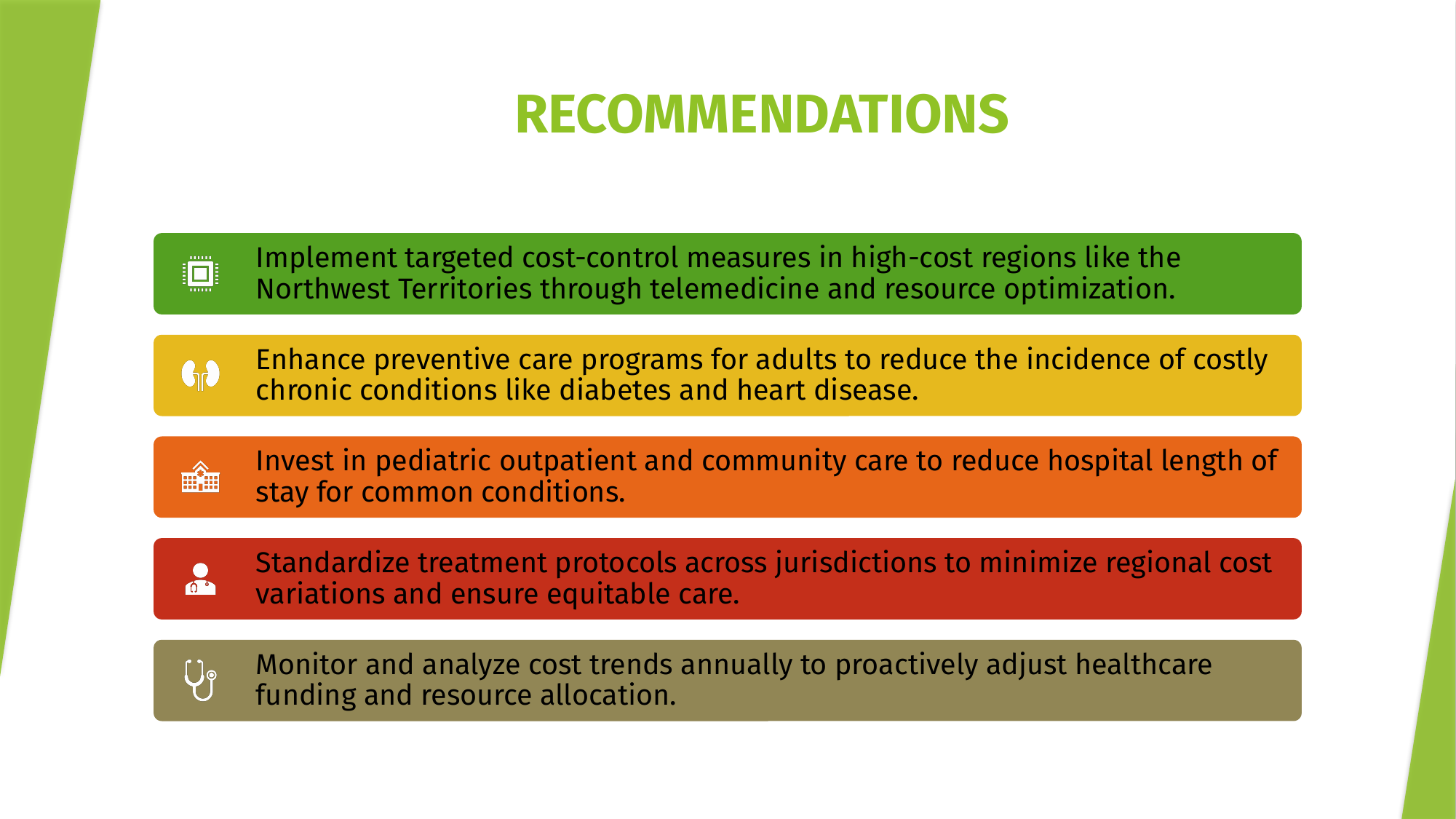

# RECOMMENDATIONS
Implement targeted cost-control measures in high-cost regions like the Northwest Territories through telemedicine and resource optimization.
Enhance preventive care programs for adults to reduce the incidence of costly chronic conditions like diabetes and heart disease.
Invest in pediatric outpatient and community care to reduce hospital length of stay for common conditions.
Standardize treatment protocols across jurisdictions to minimize regional cost variations and ensure equitable care.
Monitor and analyze cost trends annually to proactively adjust healthcare funding and resource allocation.